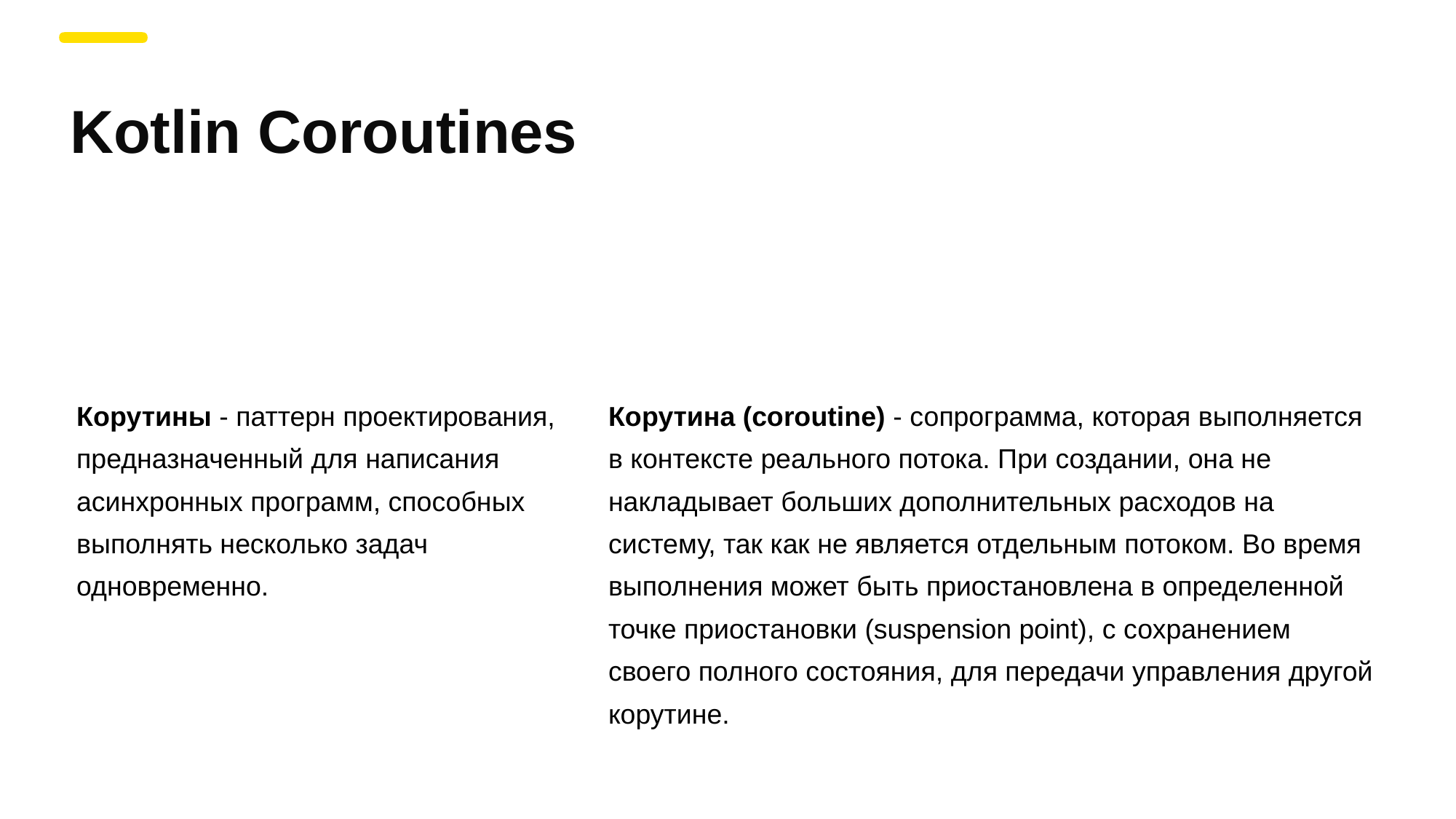

Kotlin Coroutines
Корутины - паттерн проектирования, предназначенный для написания асинхронных программ, способных выполнять несколько задач одновременно.
Корутина (coroutine) - сопрограмма, которая выполняется в контексте реального потока. При создании, она не накладывает больших дополнительных расходов на систему, так как не является отдельным потоком. Во время выполнения может быть приостановлена в определенной точке приостановки (suspension point), с сохранением своего полного состояния, для передачи управления другой корутине.